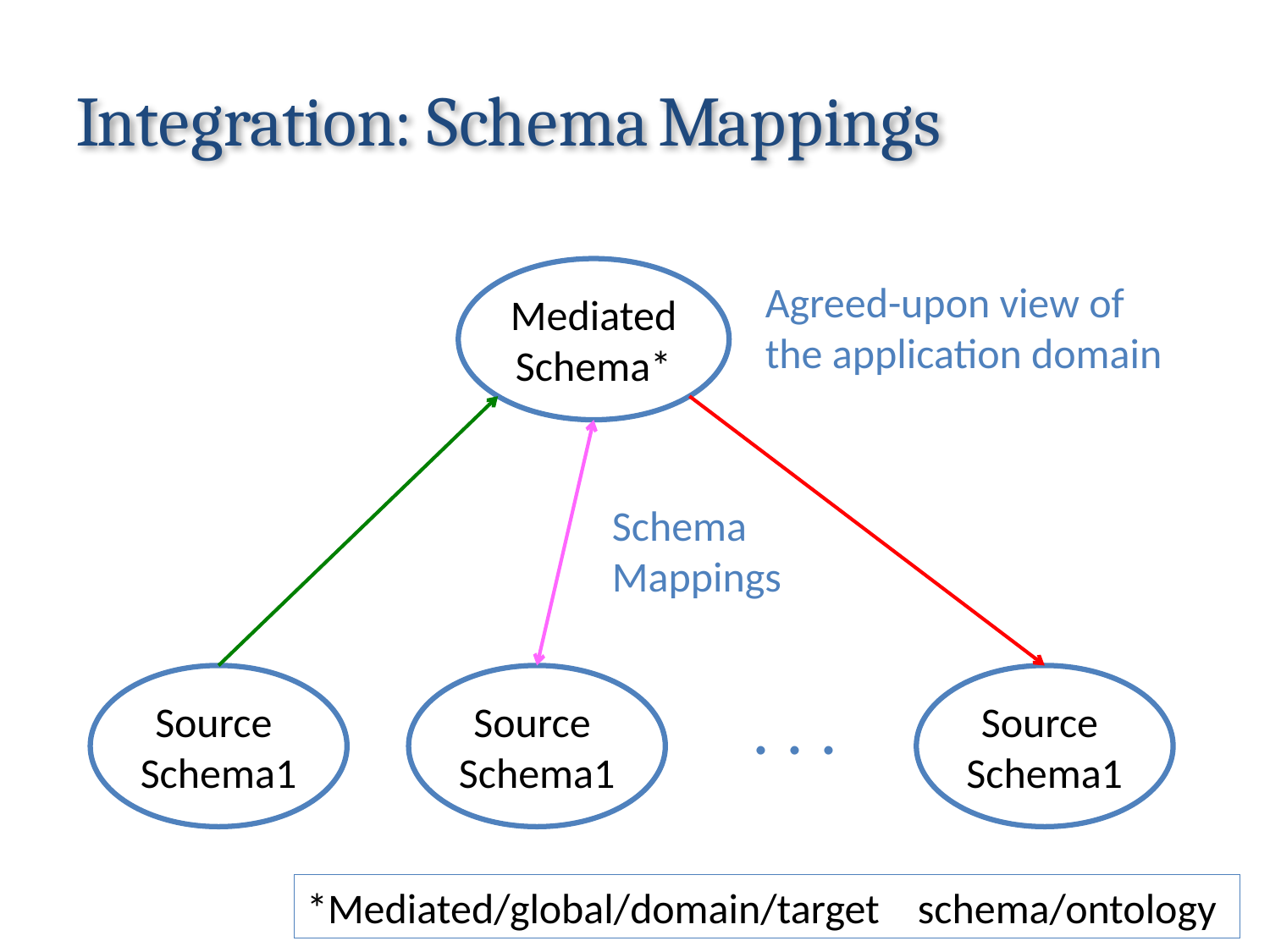

# Integration: Schema Mappings
Mediated
Schema*
Agreed-upon view of the application domain
Schema
Mappings
Source
Schema1
Source
Schema1
Source
Schema1
. . .
*Mediated/global/domain/target    schema/ontology